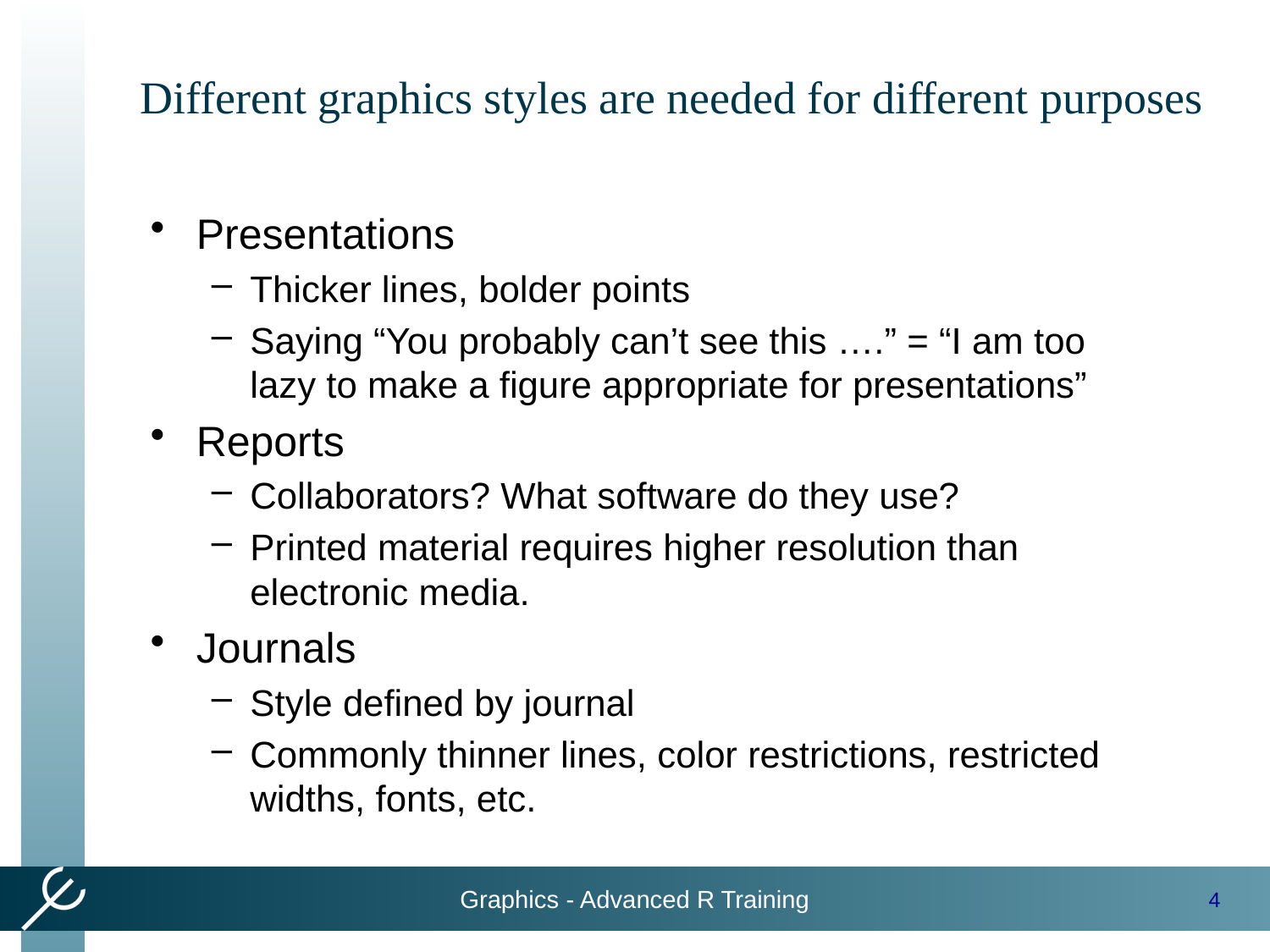

# Different graphics styles are needed for different purposes
Presentations
Thicker lines, bolder points
Saying “You probably can’t see this ….” = “I am too lazy to make a figure appropriate for presentations”
Reports
Collaborators? What software do they use?
Printed material requires higher resolution than electronic media.
Journals
Style defined by journal
Commonly thinner lines, color restrictions, restricted widths, fonts, etc.